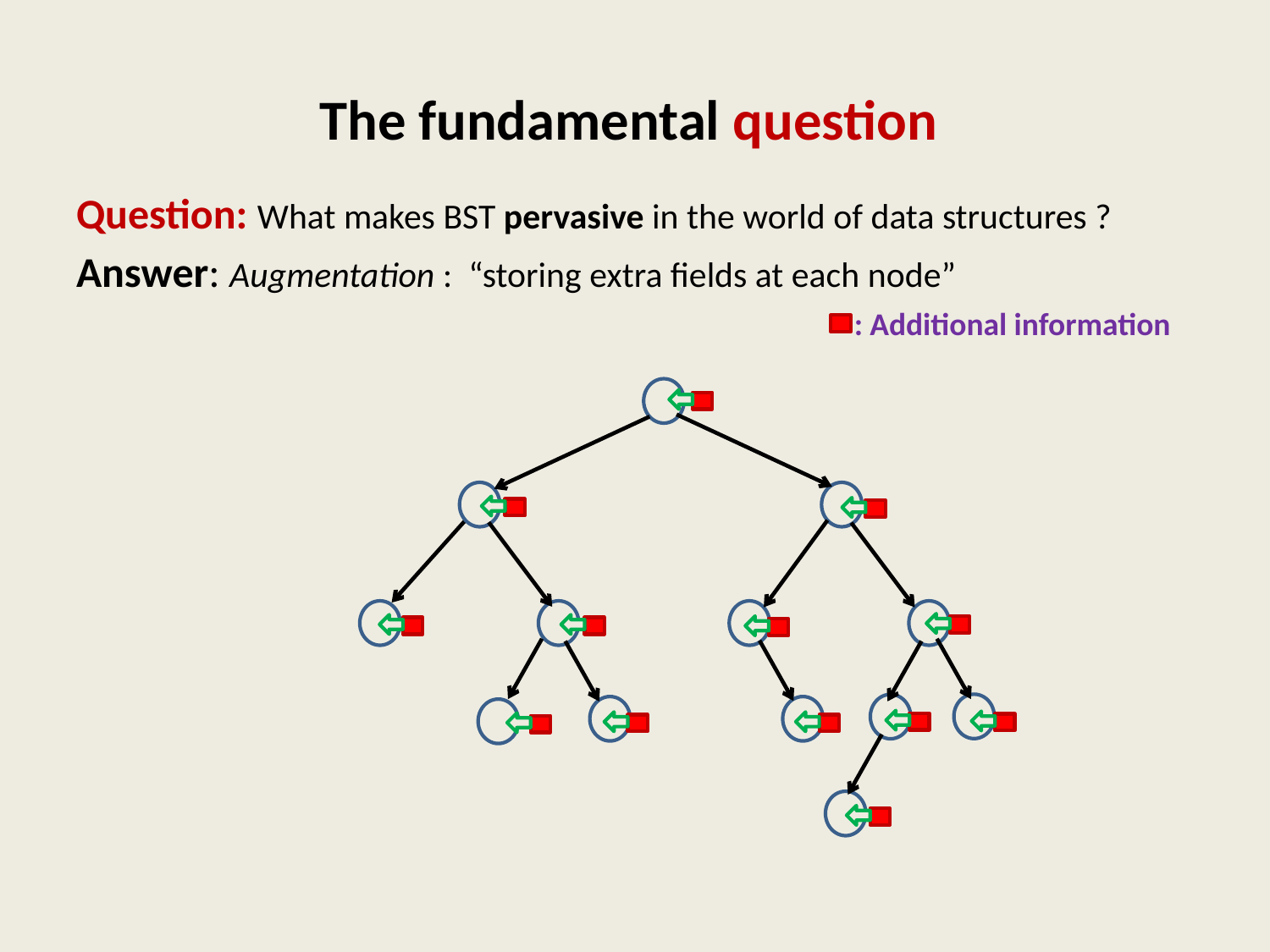

# The fundamental question
Question: What makes BST pervasive in the world of data structures ?
Answer: Augmentation :  “storing extra fields at each node”
: Additional information